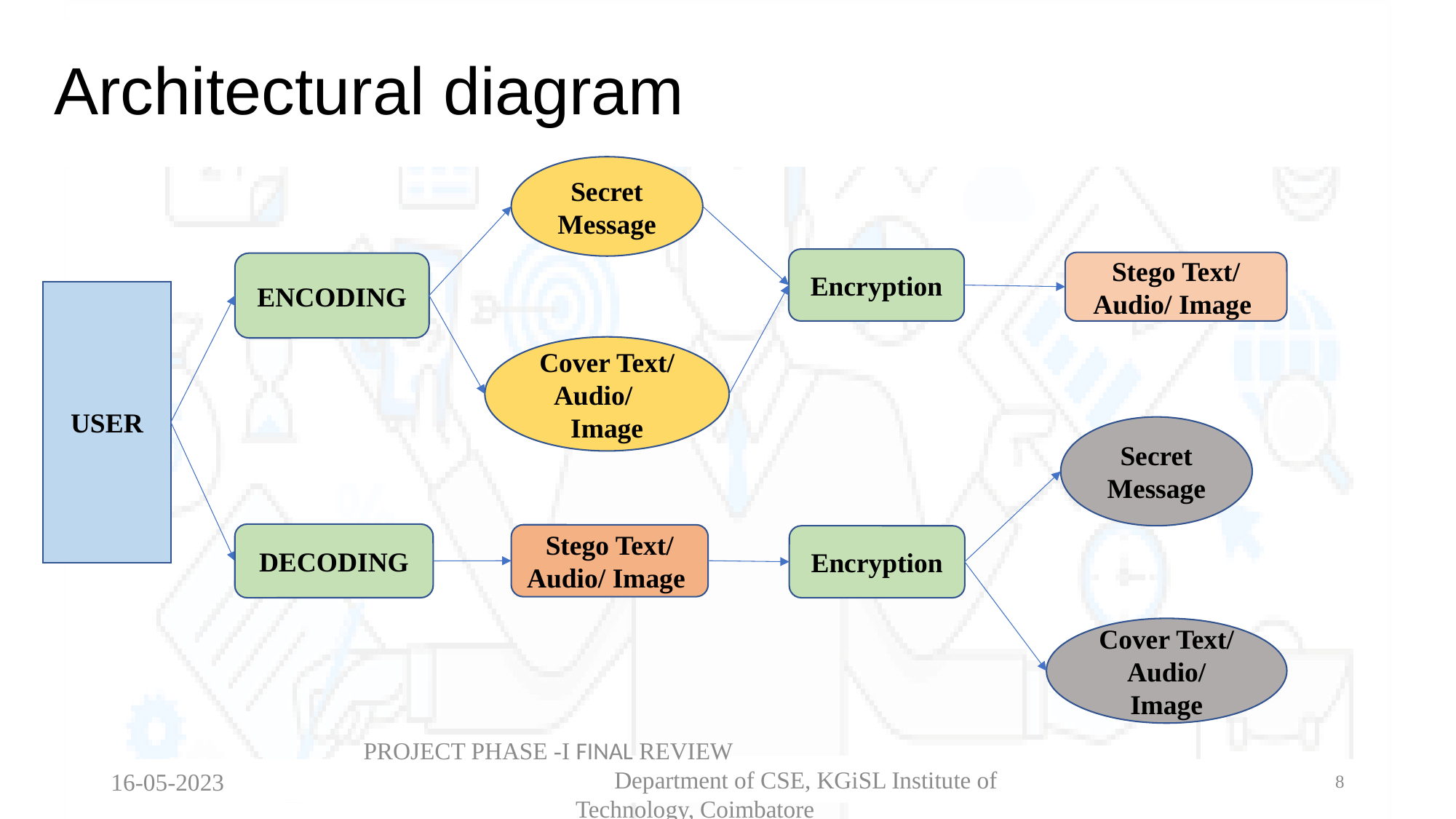

# Architectural diagram
Secret Message
Encryption
Stego Text/ Audio/ Image
ENCODING
USER

Cover Text/ Audio/     Image

Secret Message
DECODING
Stego Text/ Audio/ Image
Encryption

Cover Text/ Audio/ Image

PROJECT PHASE -I FINAL REVIEW                                                                                       Department of CSE, KGiSL Institute of Technology, Coimbatore
16-05-2023
8